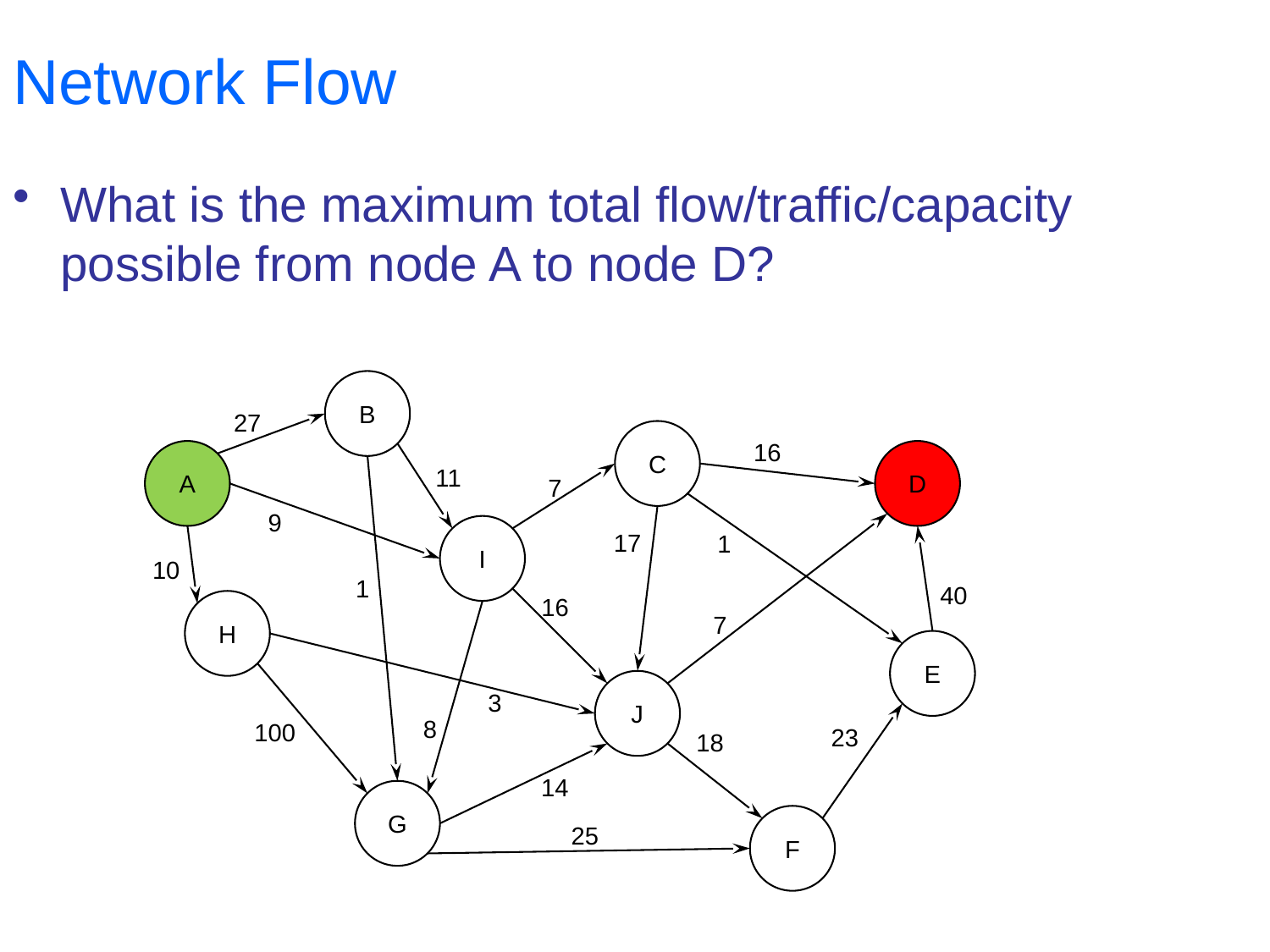

# Network Flow
What is the maximum total flow/traffic/capacity possible from node A to node D?
B
27
C
16
A
D
11
7
9
I
17
1
10
1
40
16
H
7
E
J
3
8
100
23
18
14
G
F
25